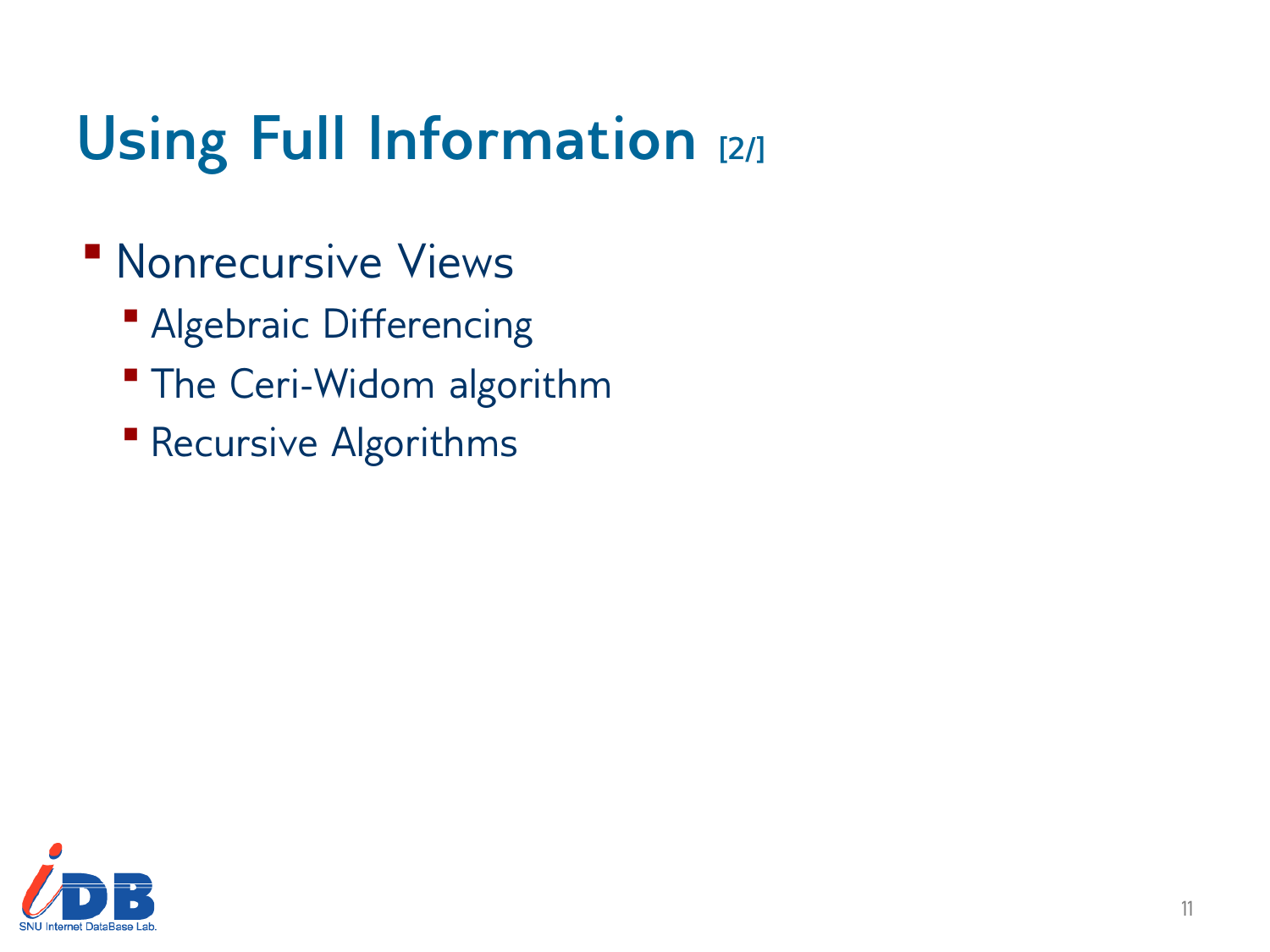

# Using Full Information [2/]
Nonrecursive Views
Algebraic Differencing
The Ceri-Widom algorithm
Recursive Algorithms
11